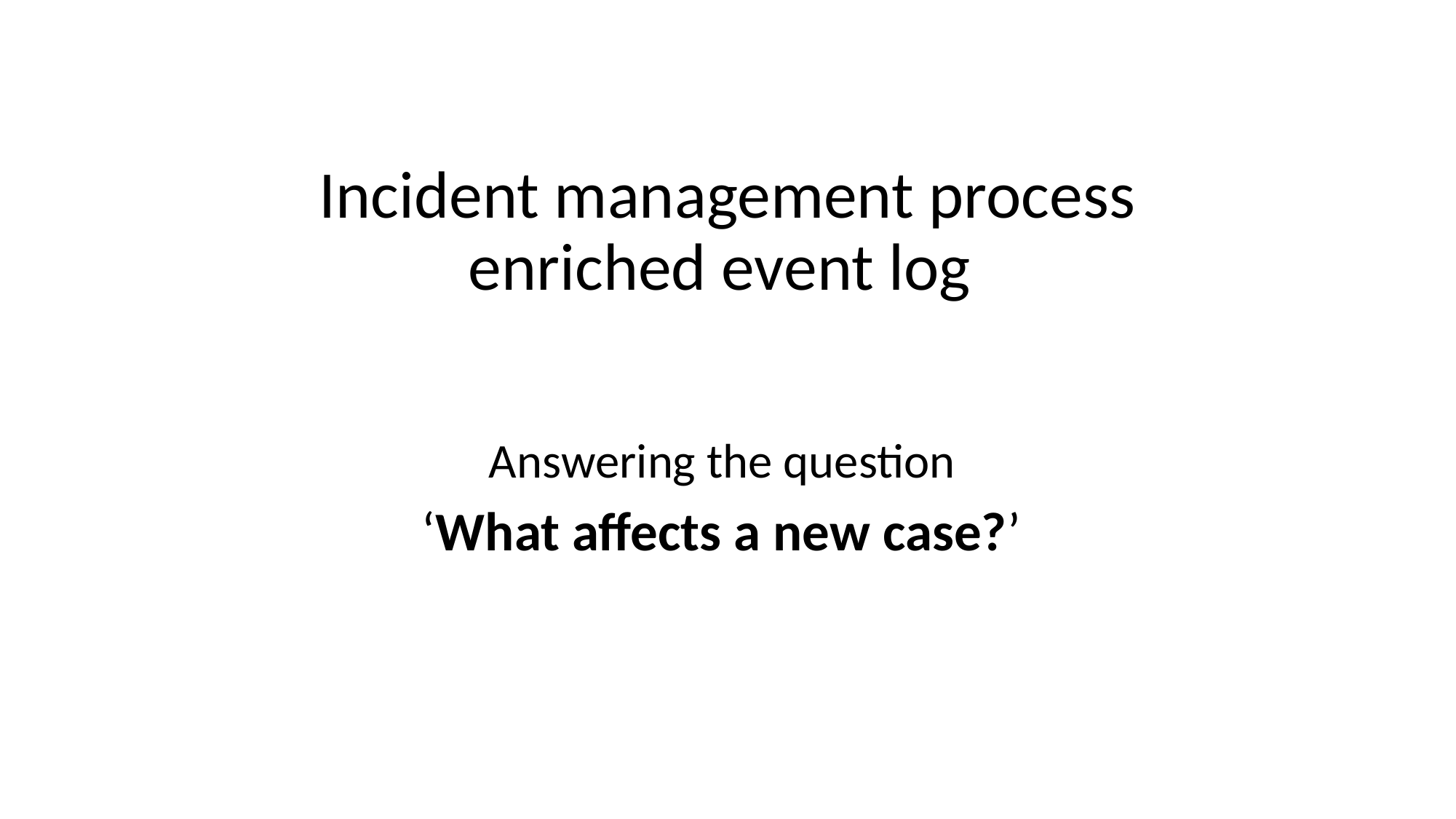

# Incident management process enriched event log
Answering the question
‘What affects a new case?’